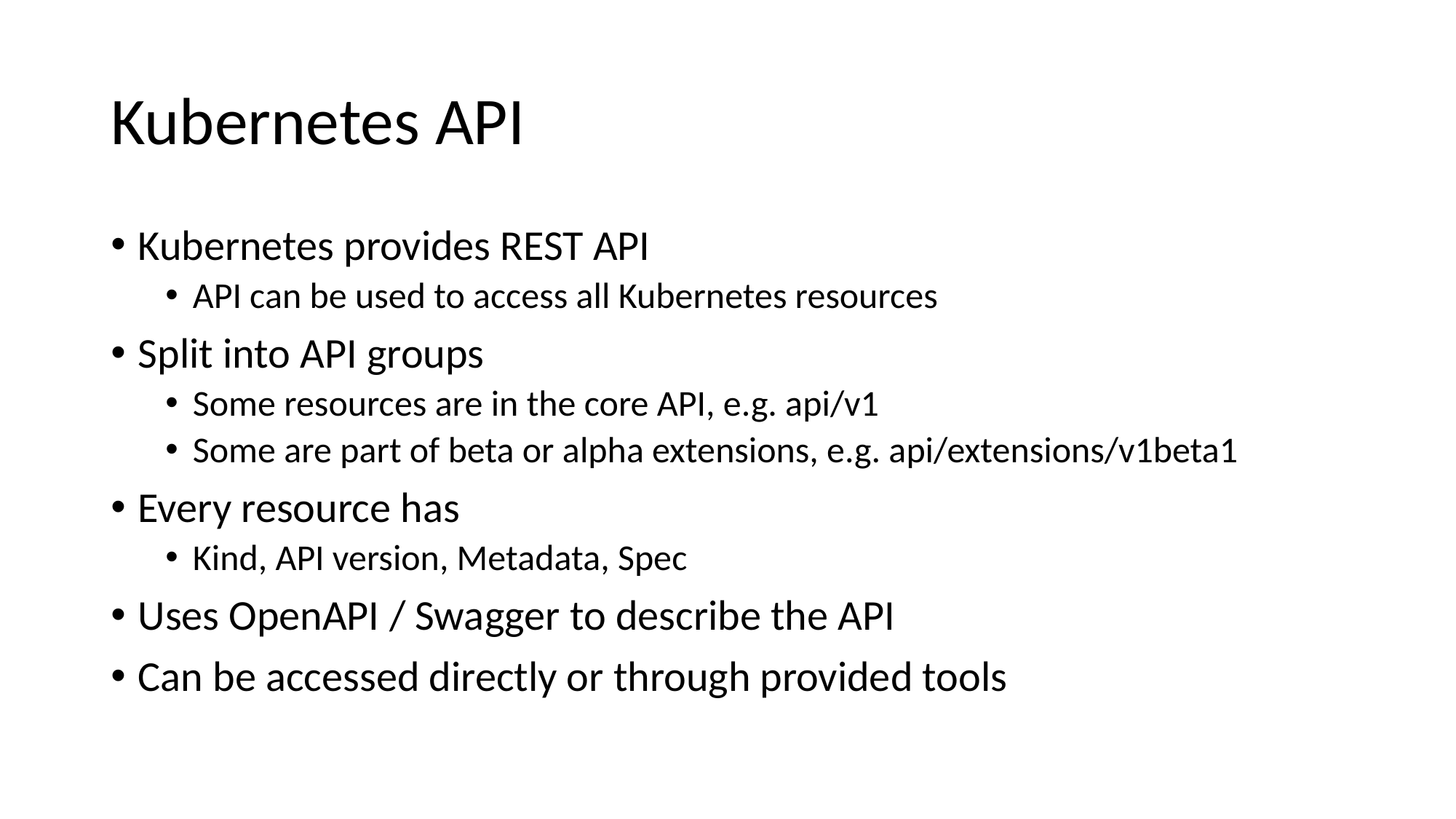

# Kubernetes API
Kubernetes provides REST API
API can be used to access all Kubernetes resources
Split into API groups
Some resources are in the core API, e.g. api/v1
Some are part of beta or alpha extensions, e.g. api/extensions/v1beta1
Every resource has
Kind, API version, Metadata, Spec
Uses OpenAPI / Swagger to describe the API
Can be accessed directly or through provided tools